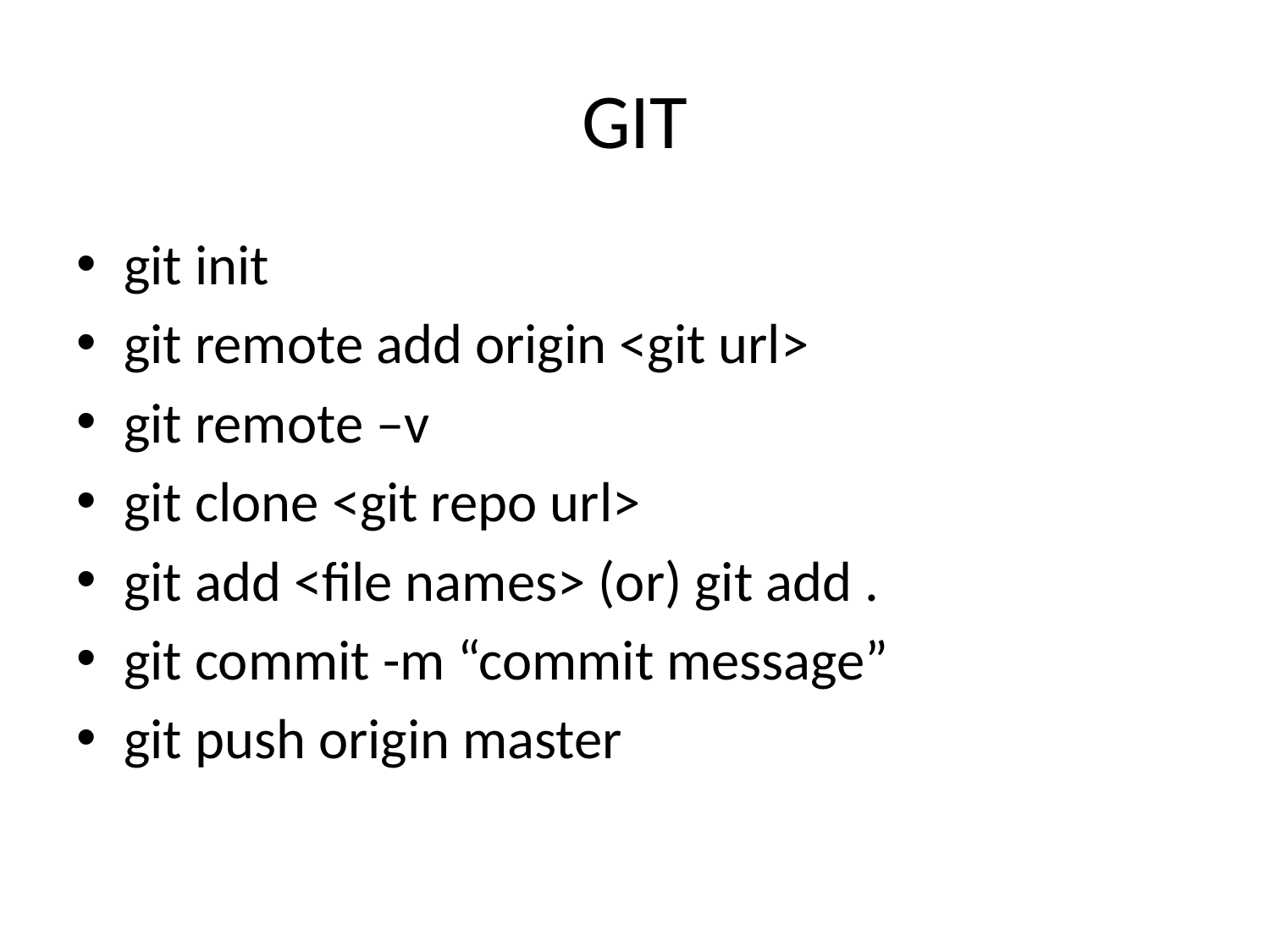

# GIT
git init
git remote add origin <git url>
git remote –v
git clone <git repo url>
git add <file names> (or) git add .
git commit -m “commit message”
git push origin master